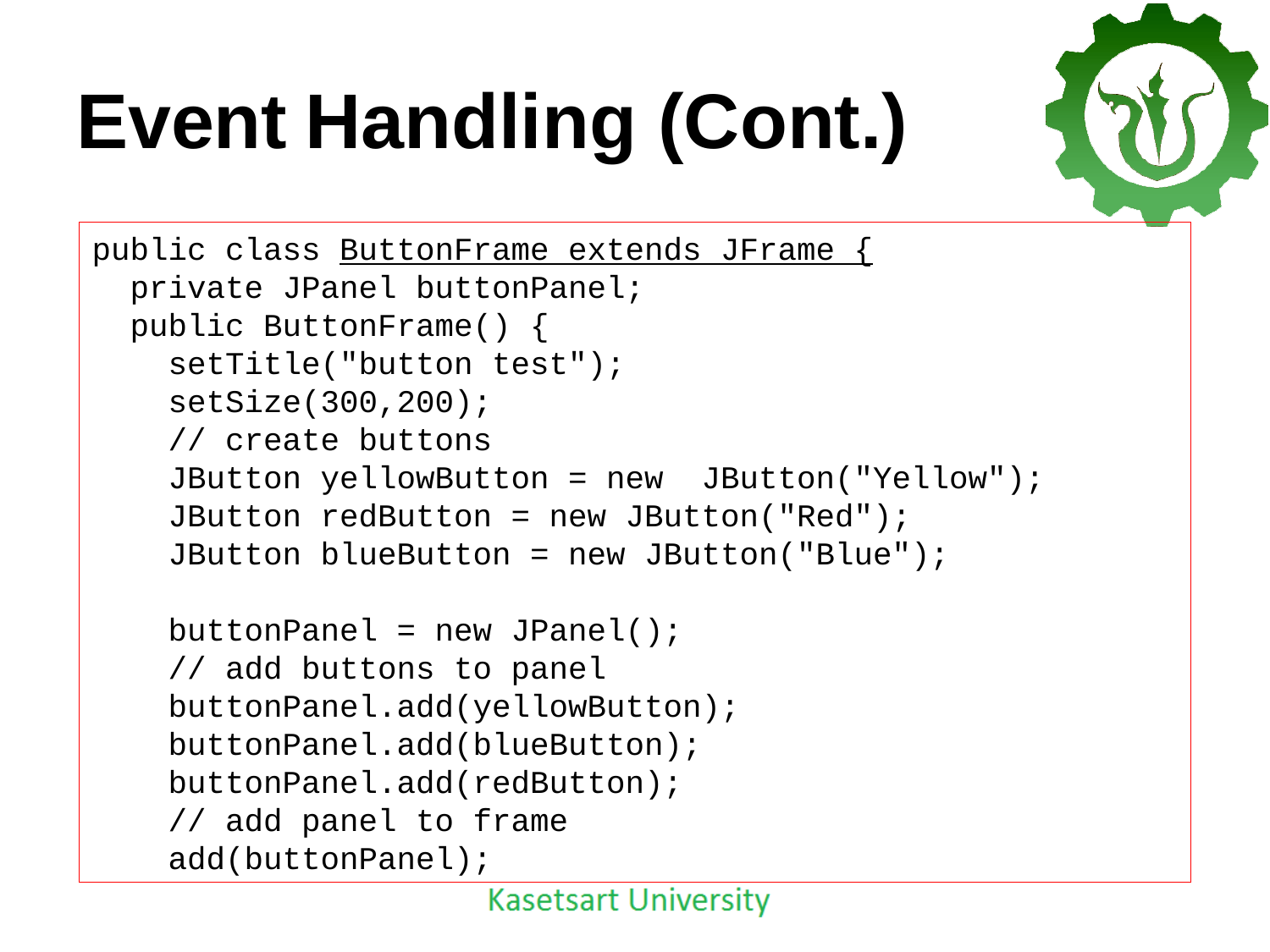

# Event Handling (Cont.)
public class ButtonFrame extends JFrame {
  private JPanel buttonPanel;
  public ButtonFrame() {
    setTitle("button test");
    setSize(300,200);
    // create buttons
    JButton yellowButton = new  JButton("Yellow");
    JButton redButton = new JButton("Red");
    JButton blueButton = new JButton("Blue");

    buttonPanel = new JPanel();
    // add buttons to panel
    buttonPanel.add(yellowButton);
    buttonPanel.add(blueButton);
    buttonPanel.add(redButton);
    // add panel to frame
    add(buttonPanel);